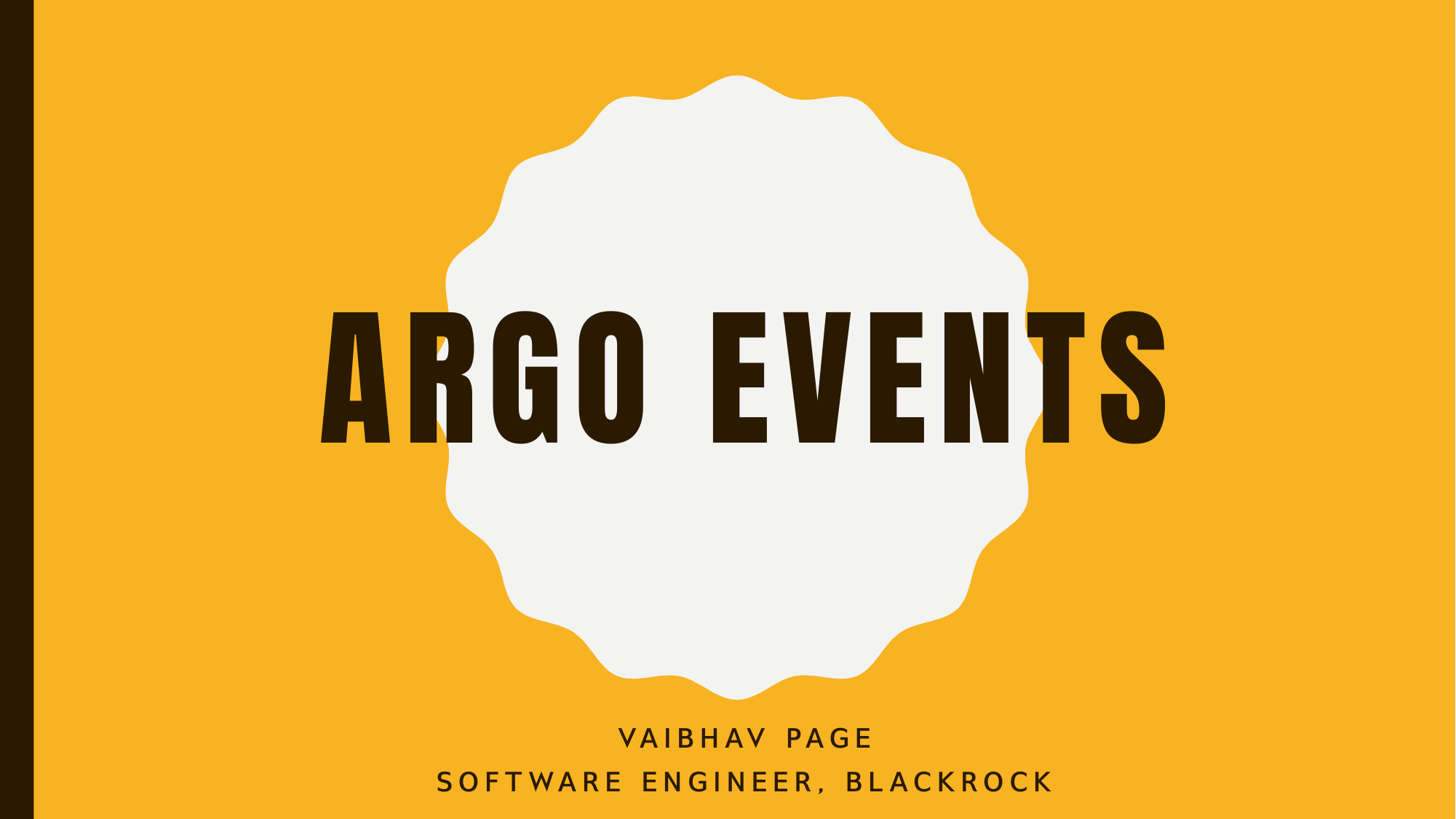

# Argo Events
VAIBHAV PAGE
Software Engineer, Blackrock